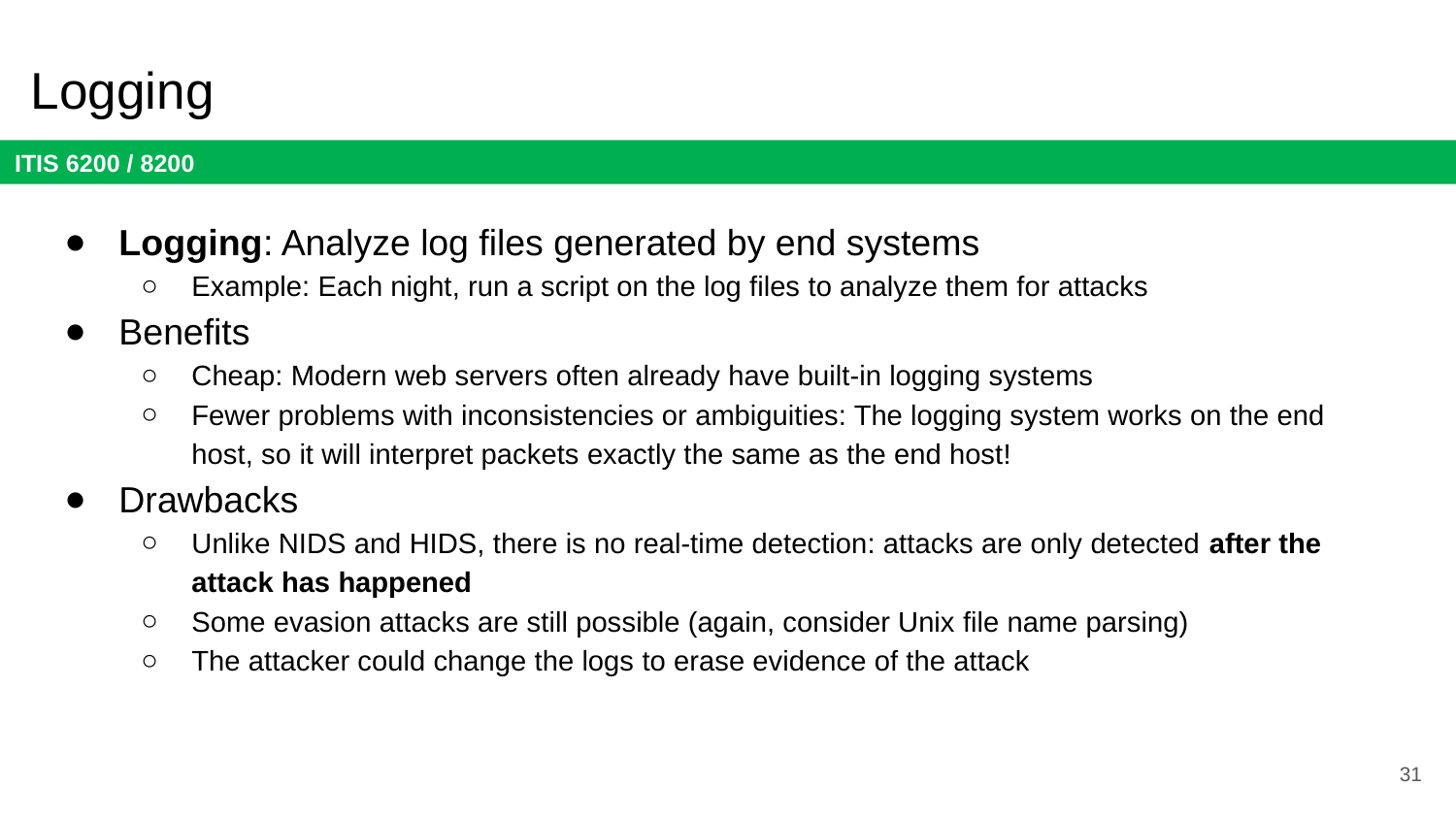

# Logging
Logging: Analyze log files generated by end systems
Example: Each night, run a script on the log files to analyze them for attacks
Benefits
Cheap: Modern web servers often already have built-in logging systems
Fewer problems with inconsistencies or ambiguities: The logging system works on the end host, so it will interpret packets exactly the same as the end host!
Drawbacks
Unlike NIDS and HIDS, there is no real-time detection: attacks are only detected after the attack has happened
Some evasion attacks are still possible (again, consider Unix file name parsing)
The attacker could change the logs to erase evidence of the attack
31